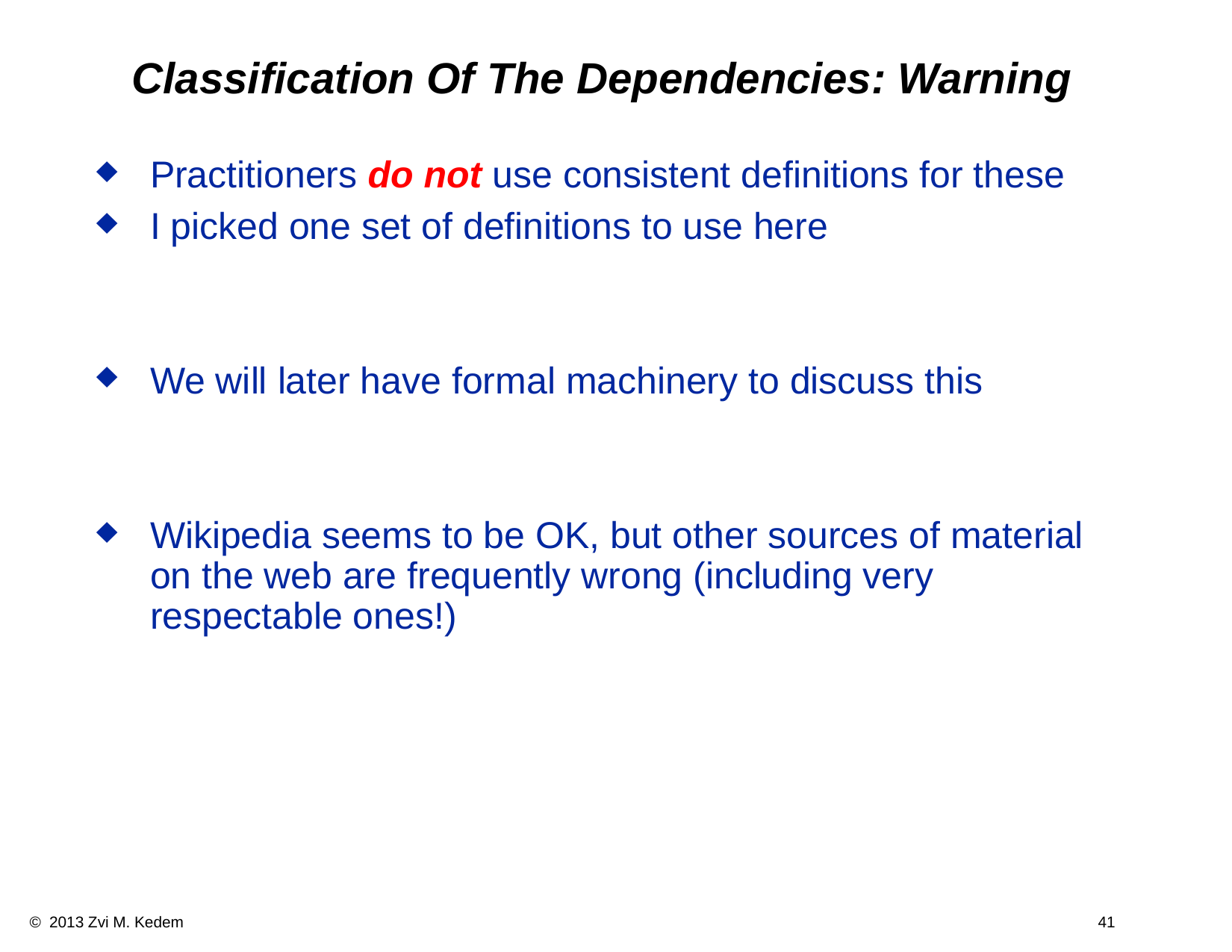

# Classification Of The Dependencies: Warning
Practitioners do not use consistent definitions for these
I picked one set of definitions to use here

We will later have formal machinery to discuss this

Wikipedia seems to be OK, but other sources of material on the web are frequently wrong (including very respectable ones!)